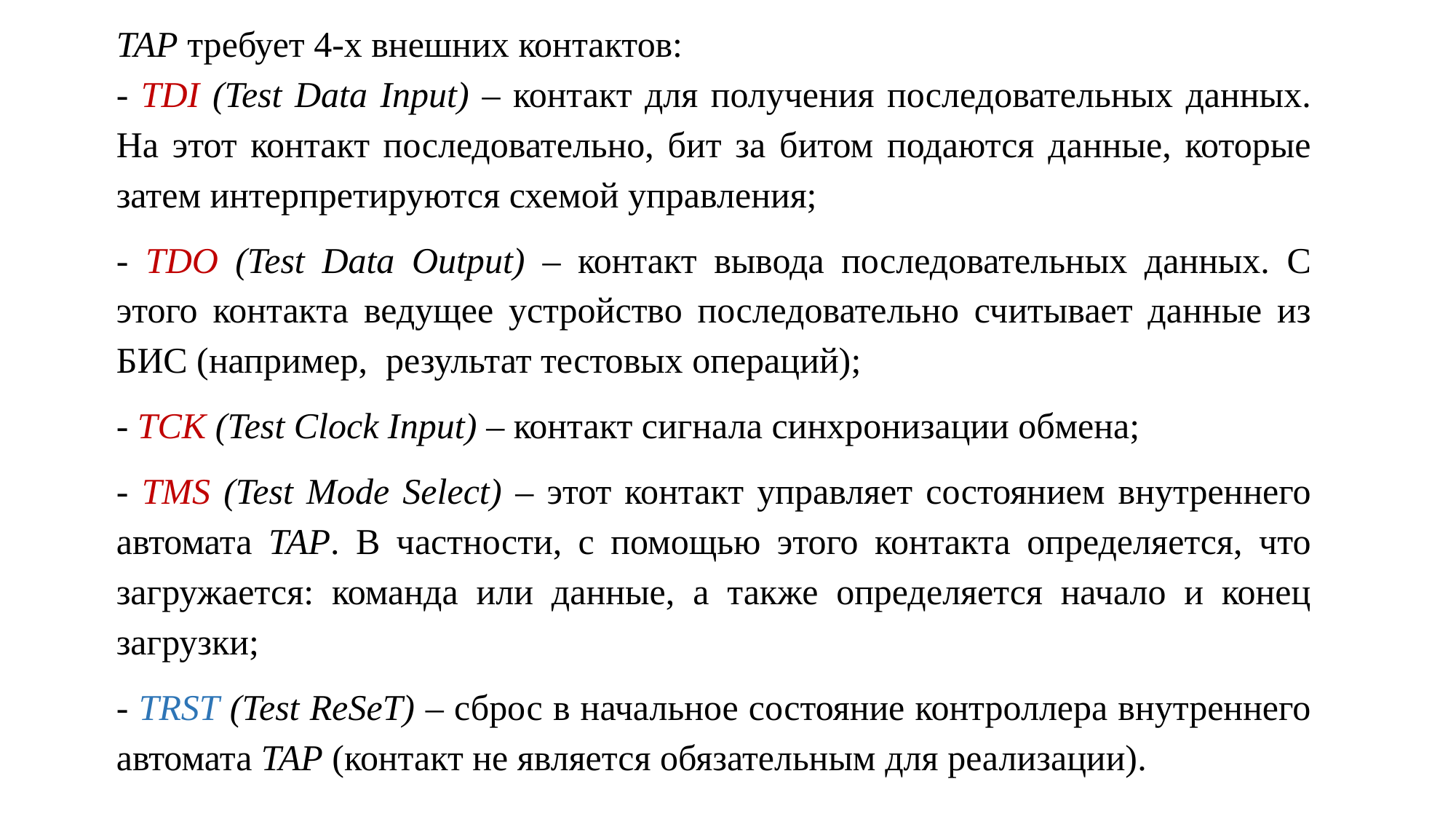

TAP требует 4-х внешних контактов:
- TDI (Test Data Input) – контакт для получения последовательных данных. На этот контакт последовательно, бит за битом подаются данные, которые затем интерпретируются схемой управления;
- TDO (Test Data Output) – контакт вывода последовательных данных. С этого контакта ведущее устройство последовательно считывает данные из БИС (например,  результат тестовых операций);
- TCK (Test Clock Input) – контакт сигнала синхронизации обмена;
- TMS (Test Mode Select) – этот контакт управляет состоянием внутреннего автомата TAP. В частности, с помощью этого контакта определяется, что загружается: команда или данные, а также определяется начало и конец загрузки;
- TRST (Test ReSeT) – сброс в начальное состояние контроллера внутреннего автомата TAP (контакт не является обязательным для реализации).